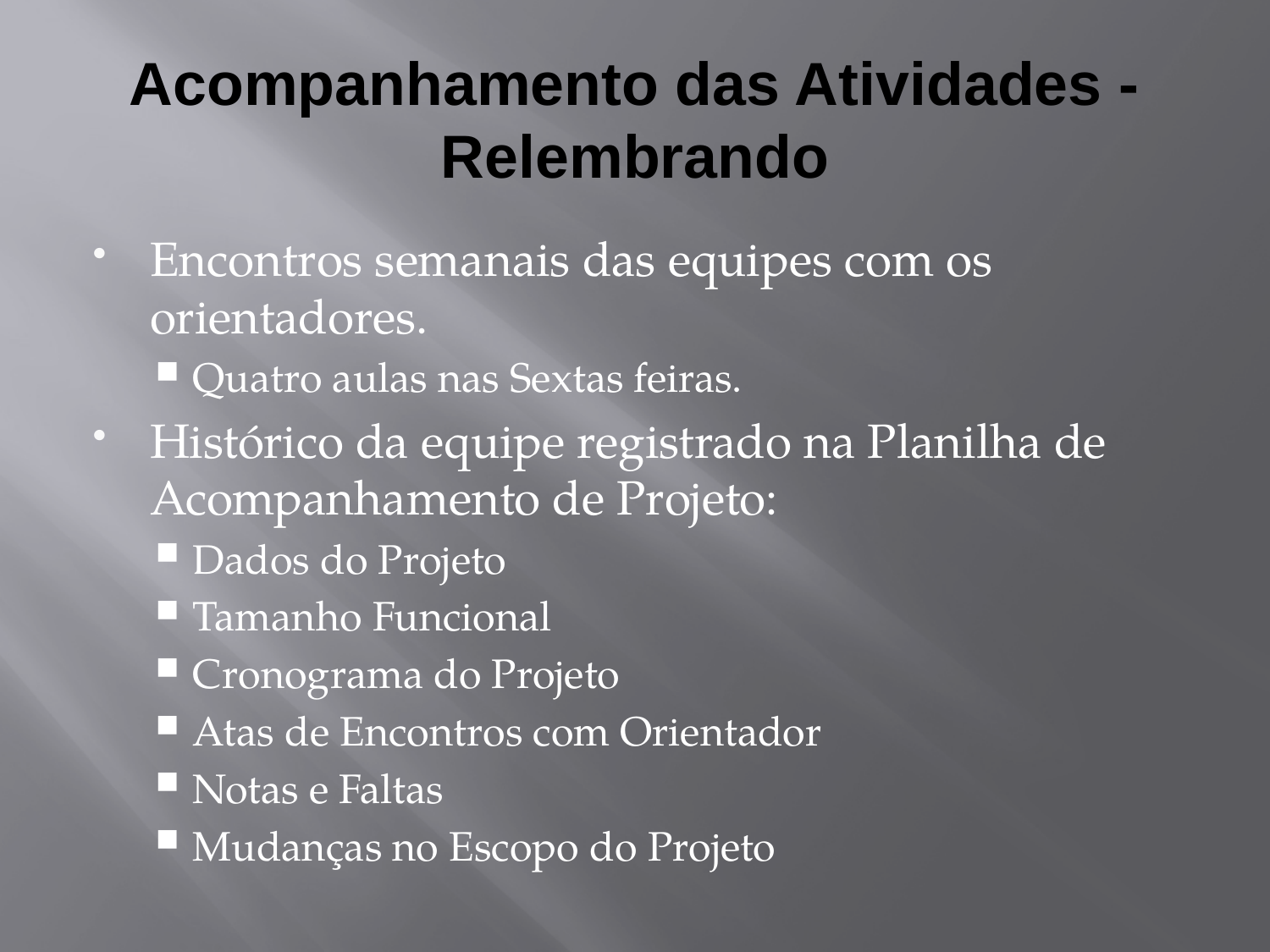

# Acompanhamento das Atividades - Relembrando
Encontros semanais das equipes com os orientadores.
Quatro aulas nas Sextas feiras.
Histórico da equipe registrado na Planilha de Acompanhamento de Projeto:
Dados do Projeto
Tamanho Funcional
Cronograma do Projeto
Atas de Encontros com Orientador
Notas e Faltas
Mudanças no Escopo do Projeto